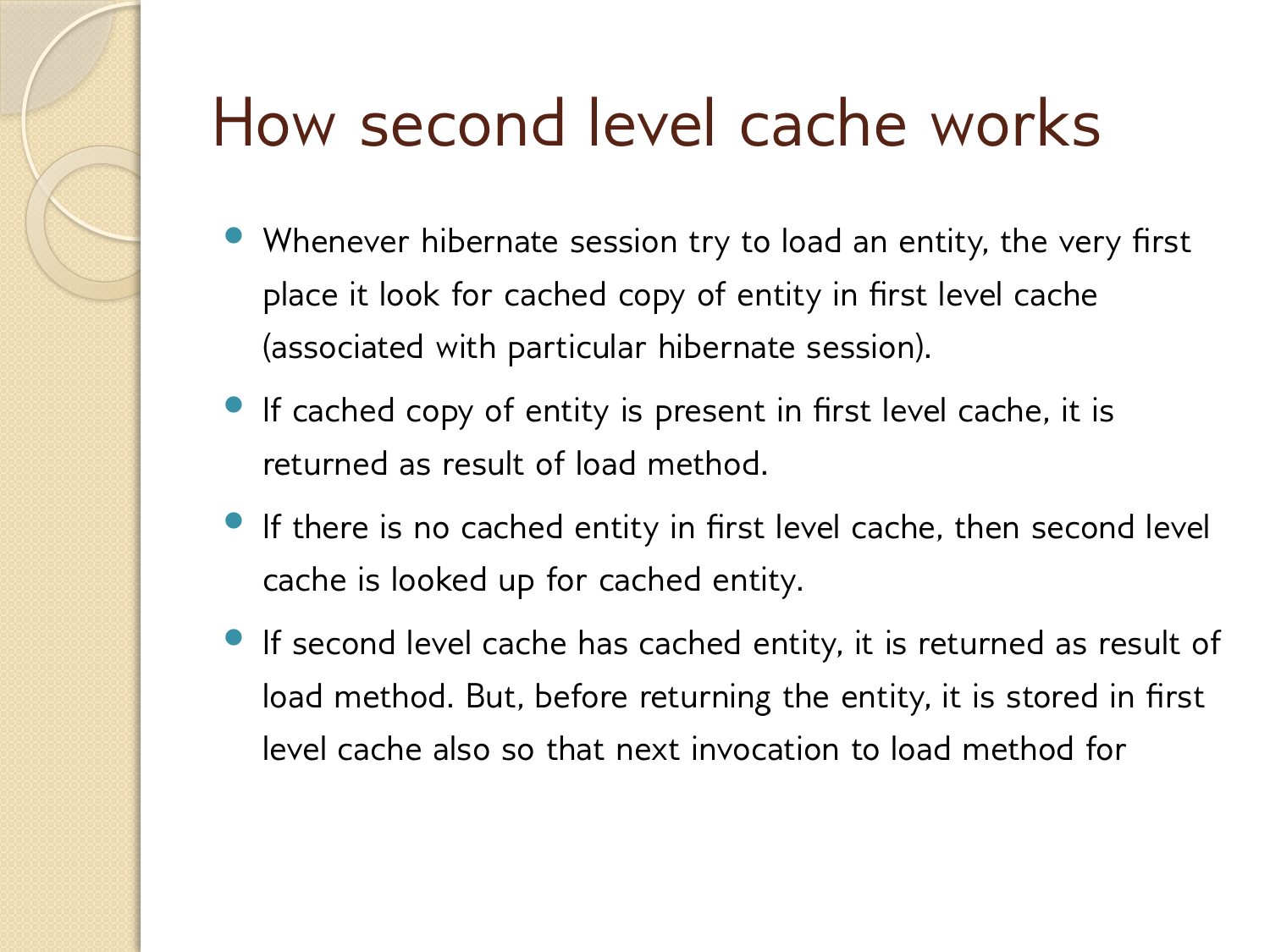

# How second level cache works
Whenever hibernate session try to load an entity, the very first place it look for cached copy of entity in first level cache (associated with particular hibernate session).
If cached copy of entity is present in first level cache, it is returned as result of load method.
If there is no cached entity in first level cache, then second level cache is looked up for cached entity.
If second level cache has cached entity, it is returned as result of load method. But, before returning the entity, it is stored in first level cache also so that next invocation to load method for